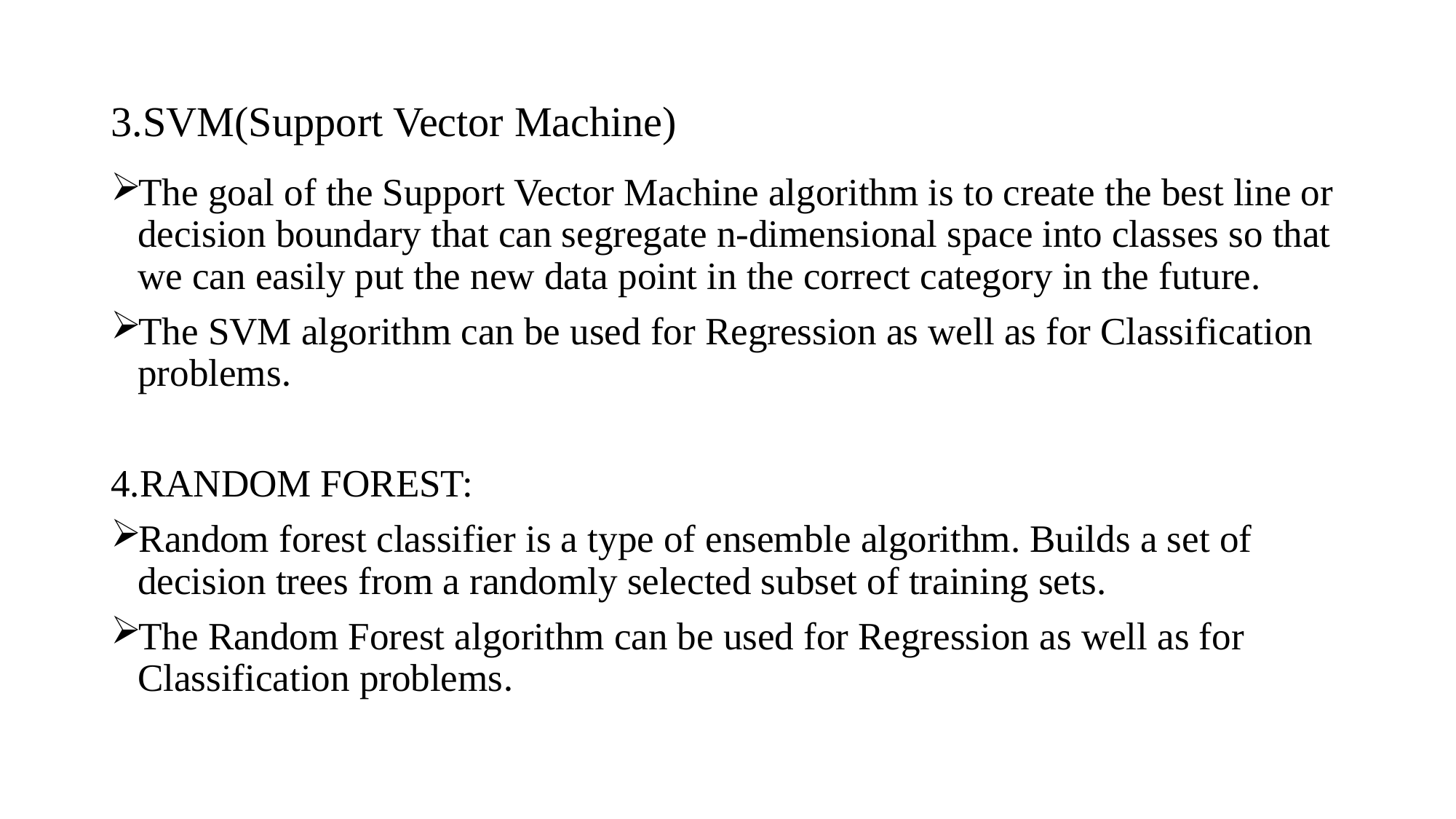

# 3.SVM(Support Vector Machine)
The goal of the Support Vector Machine algorithm is to create the best line or decision boundary that can segregate n-dimensional space into classes so that we can easily put the new data point in the correct category in the future.
The SVM algorithm can be used for Regression as well as for Classification problems.

4.RANDOM FOREST:
Random forest classifier is a type of ensemble algorithm. Builds a set of decision trees from a randomly selected subset of training sets.
The Random Forest algorithm can be used for Regression as well as for Classification problems.